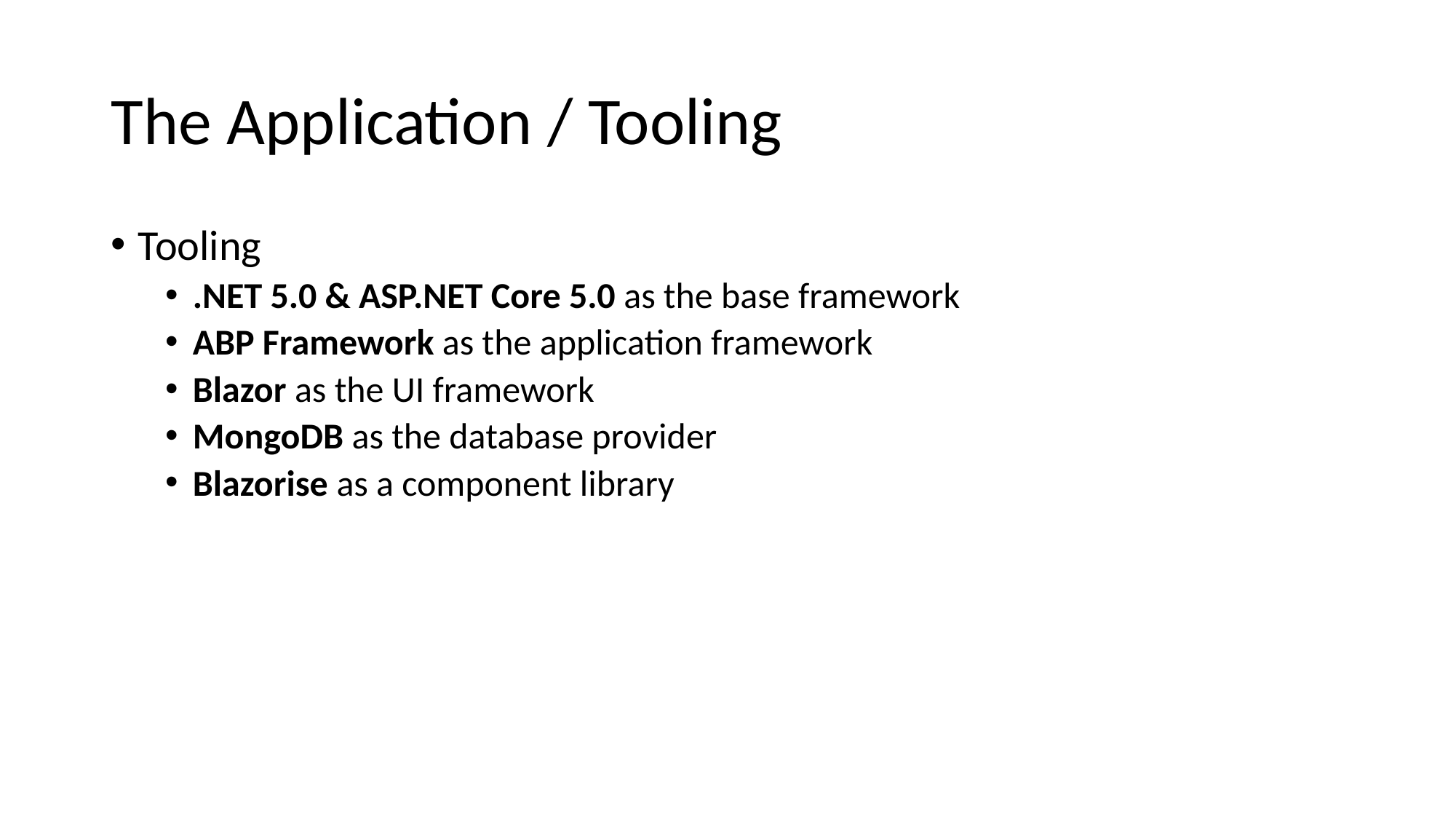

# The Application / Tooling
Tooling
.NET 5.0 & ASP.NET Core 5.0 as the base framework
ABP Framework as the application framework
Blazor as the UI framework
MongoDB as the database provider
Blazorise as a component library